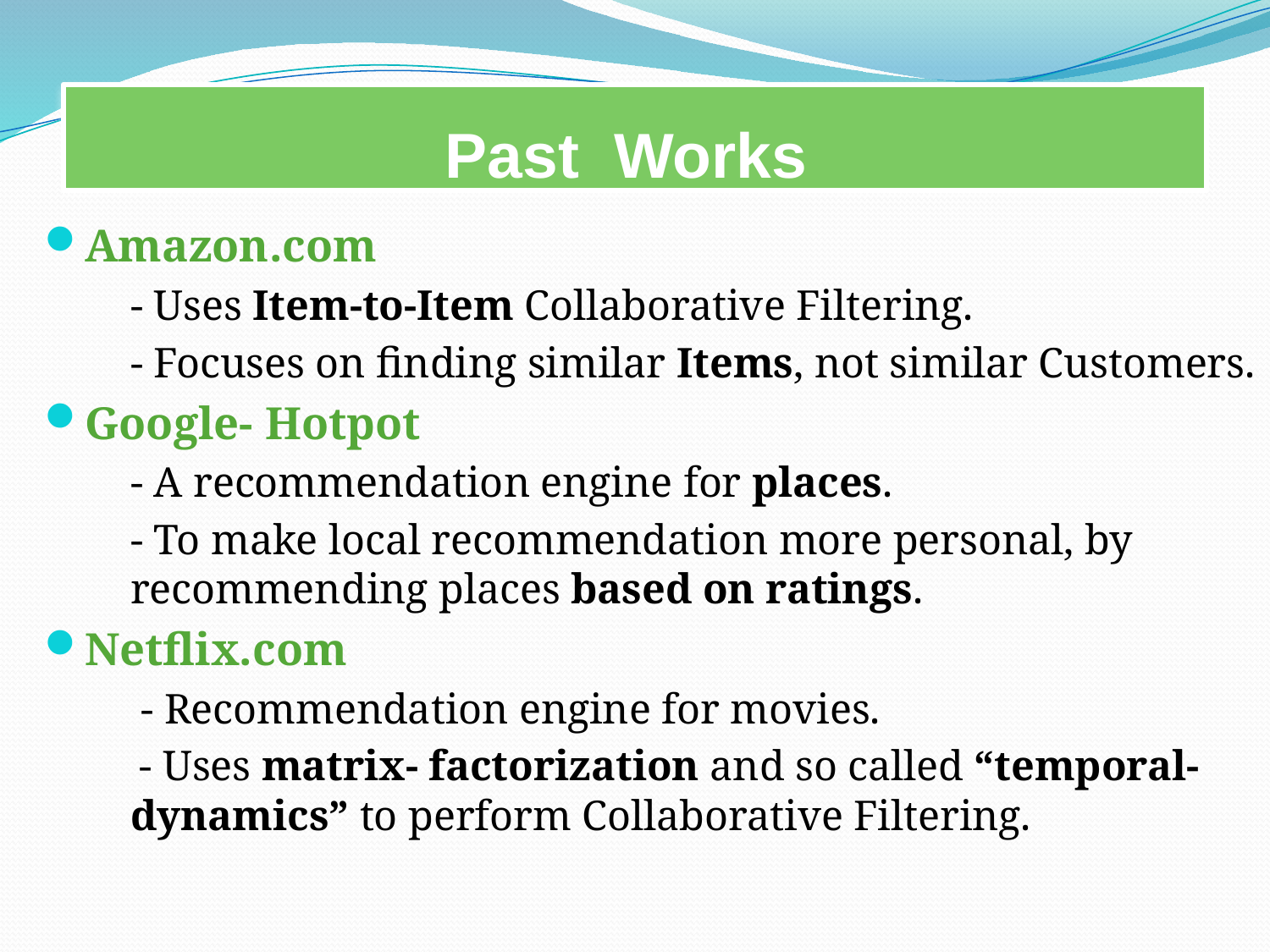

# Past  Works
Amazon.com
	- Uses Item-to-Item Collaborative Filtering.
	- Focuses on finding similar Items, not similar Customers.
Google- Hotpot
	- A recommendation engine for places.
	- To make local recommendation more personal, by       recommending places based on ratings.
Netflix.com
	 - Recommendation engine for movies.
    - Uses matrix- factorization and so called “temporal-dynamics” to perform Collaborative Filtering.